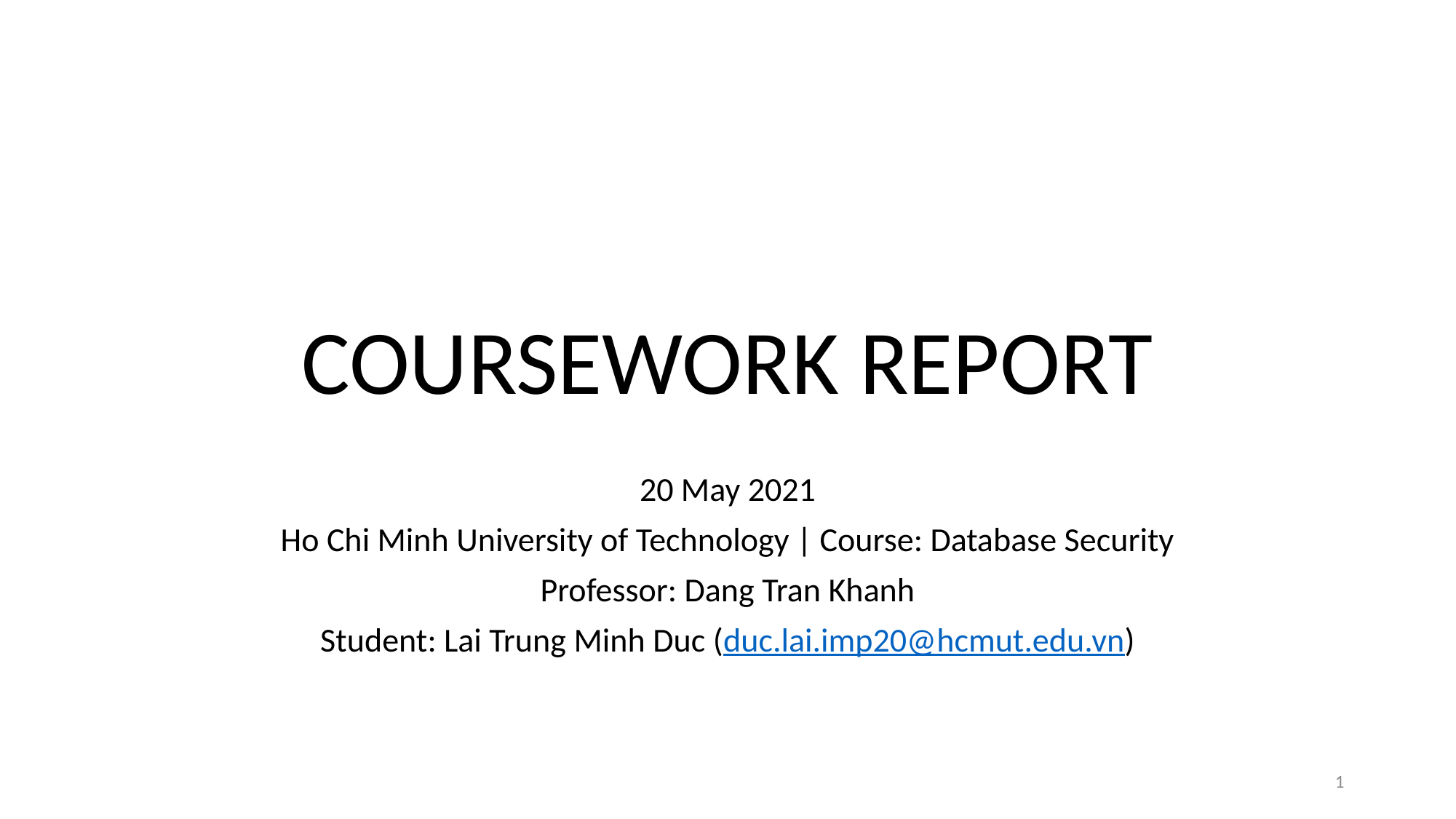

# COURSEWORK REPORT
20 May 2021
Ho Chi Minh University of Technology | Course: Database Security
Professor: Dang Tran Khanh
Student: Lai Trung Minh Duc (duc.lai.imp20@hcmut.edu.vn)
1